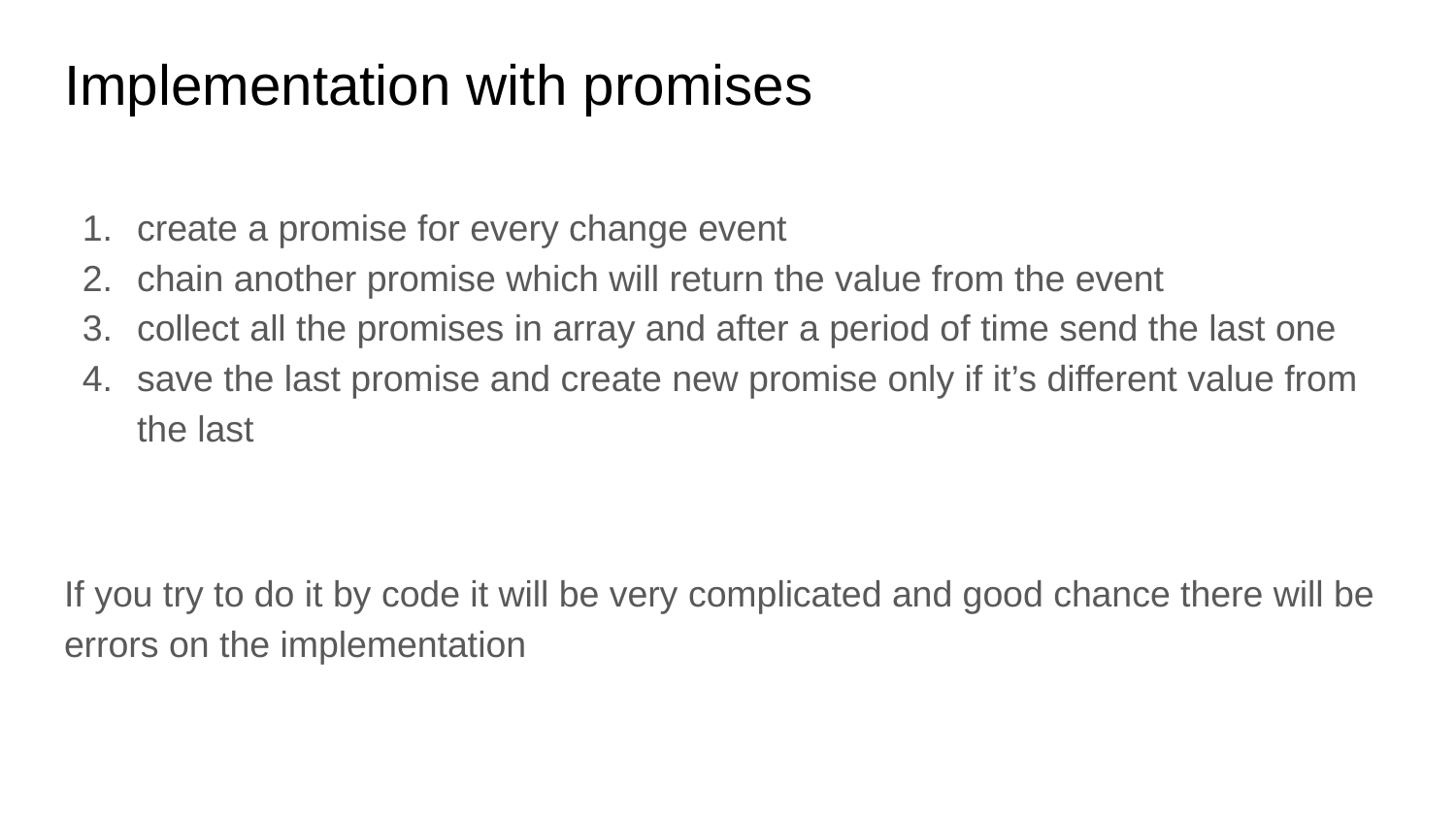

# Implementation with promises
create a promise for every change event
chain another promise which will return the value from the event
collect all the promises in array and after a period of time send the last one
save the last promise and create new promise only if it’s different value from the last

If you try to do it by code it will be very complicated and good chance there will be errors on the implementation